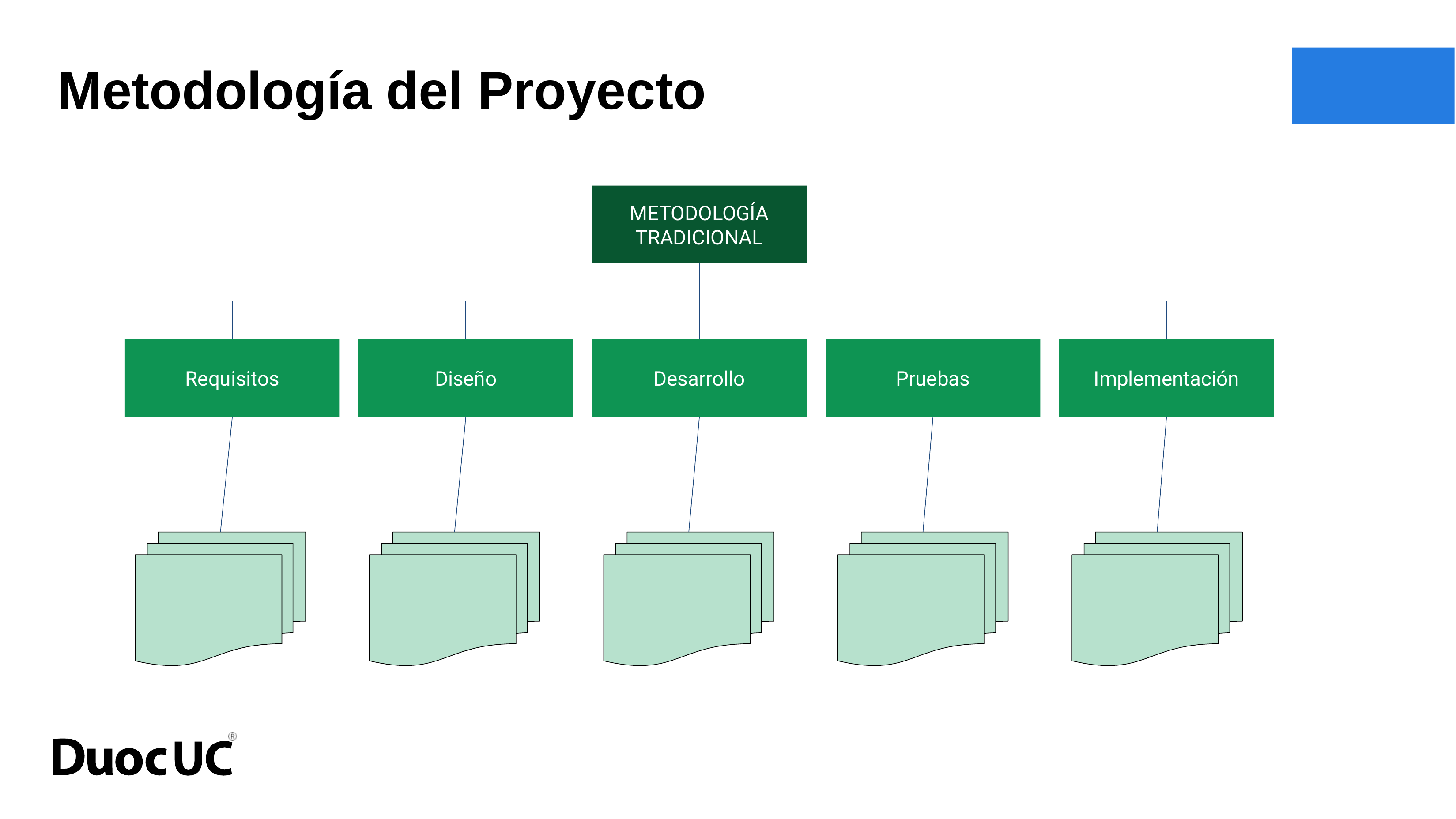

Metodología del Proyecto
METODOLOGÍA
TRADICIONAL
Requisitos
Diseño
Desarrollo
Pruebas
Implementación